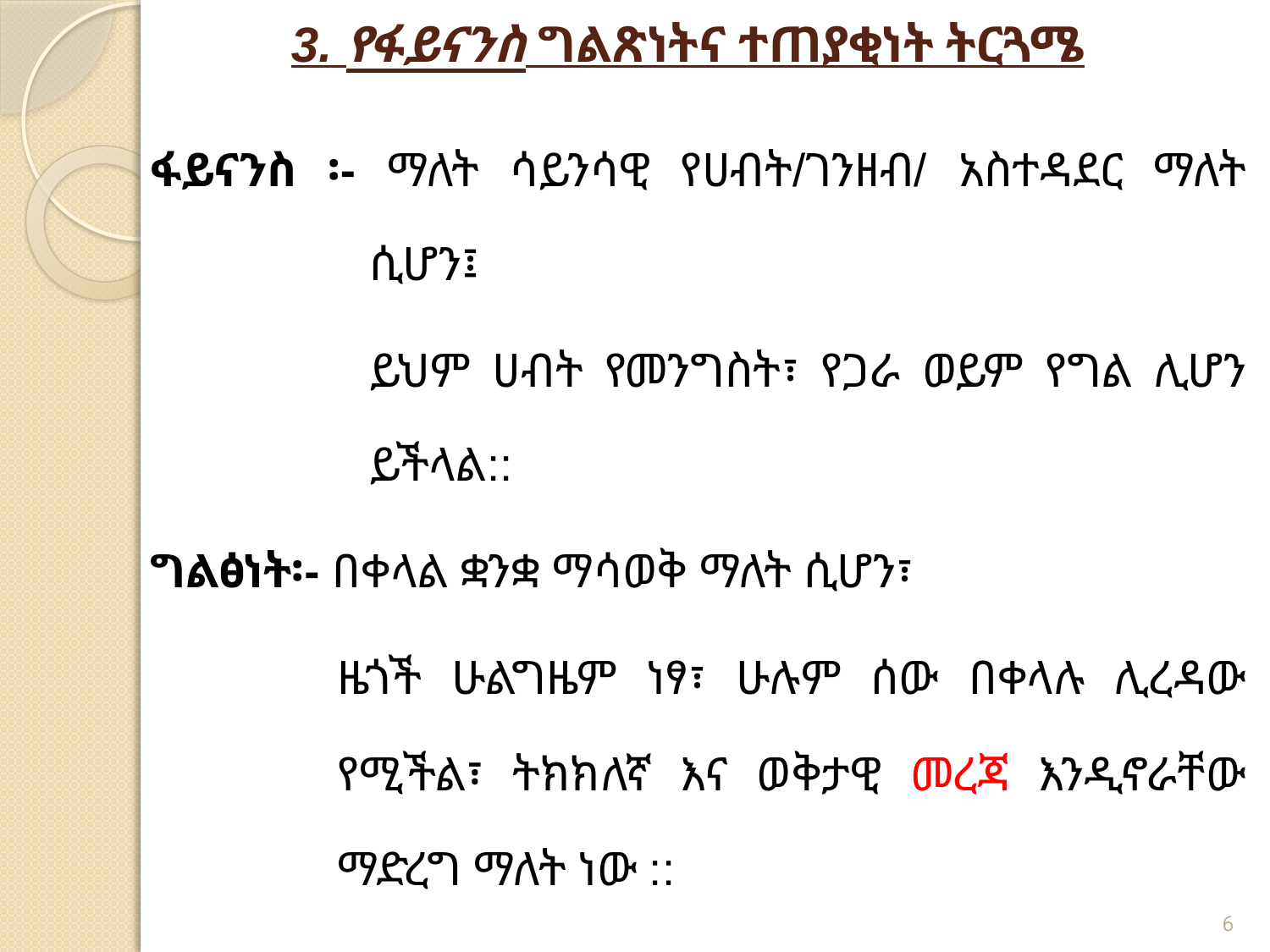

# 3. የፋይናንስ ግልጽነትና ተጠያቂነት ትርጓሜ
ፋይናንስ ፡- ማለት ሳይንሳዊ የሀብት/ገንዘብ/ አስተዳደር ማለት ሲሆን፤
ይህም ሀብት የመንግስት፣ የጋራ ወይም የግል ሊሆን ይችላል::
ግልፅነት፡- በቀላል ቋንቋ ማሳወቅ ማለት ሲሆን፣
ዜጎች ሁልግዜም ነፃ፣ ሁሉም ሰው በቀላሉ ሊረዳው የሚችል፣ ትክክለኛ እና ወቅታዊ መረጃ እንዲኖራቸው ማድረግ ማለት ነው ::

6